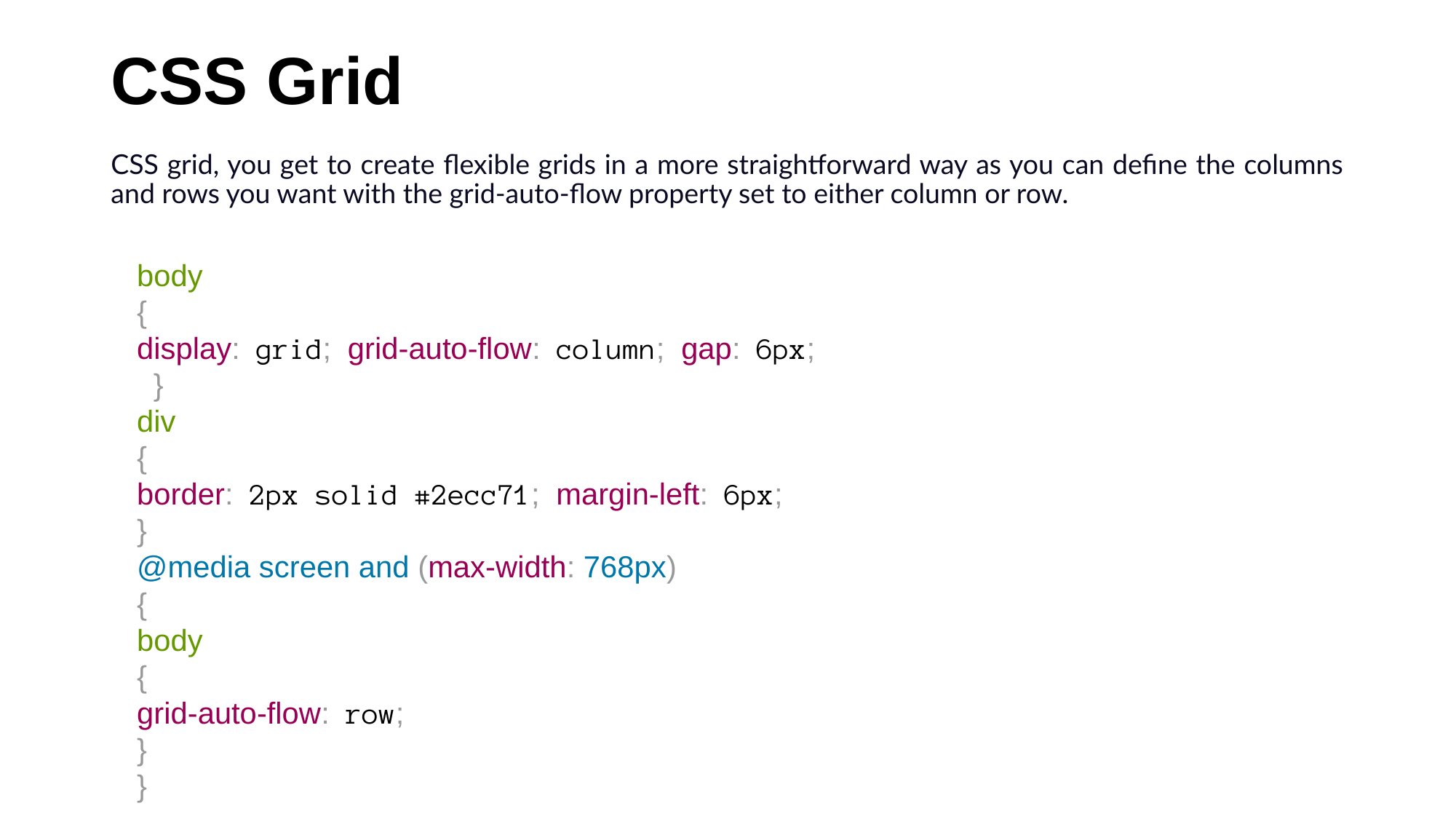

# CSS Grid
CSS grid, you get to create flexible grids in a more straightforward way as you can define the columns and rows you want with the grid-auto-flow property set to either column or row.
body
{
display: grid; grid-auto-flow: column; gap: 6px;
 }
div
{
border: 2px solid #2ecc71; margin-left: 6px;
}
@media screen and (max-width: 768px)
{
body
{
grid-auto-flow: row;
}
}